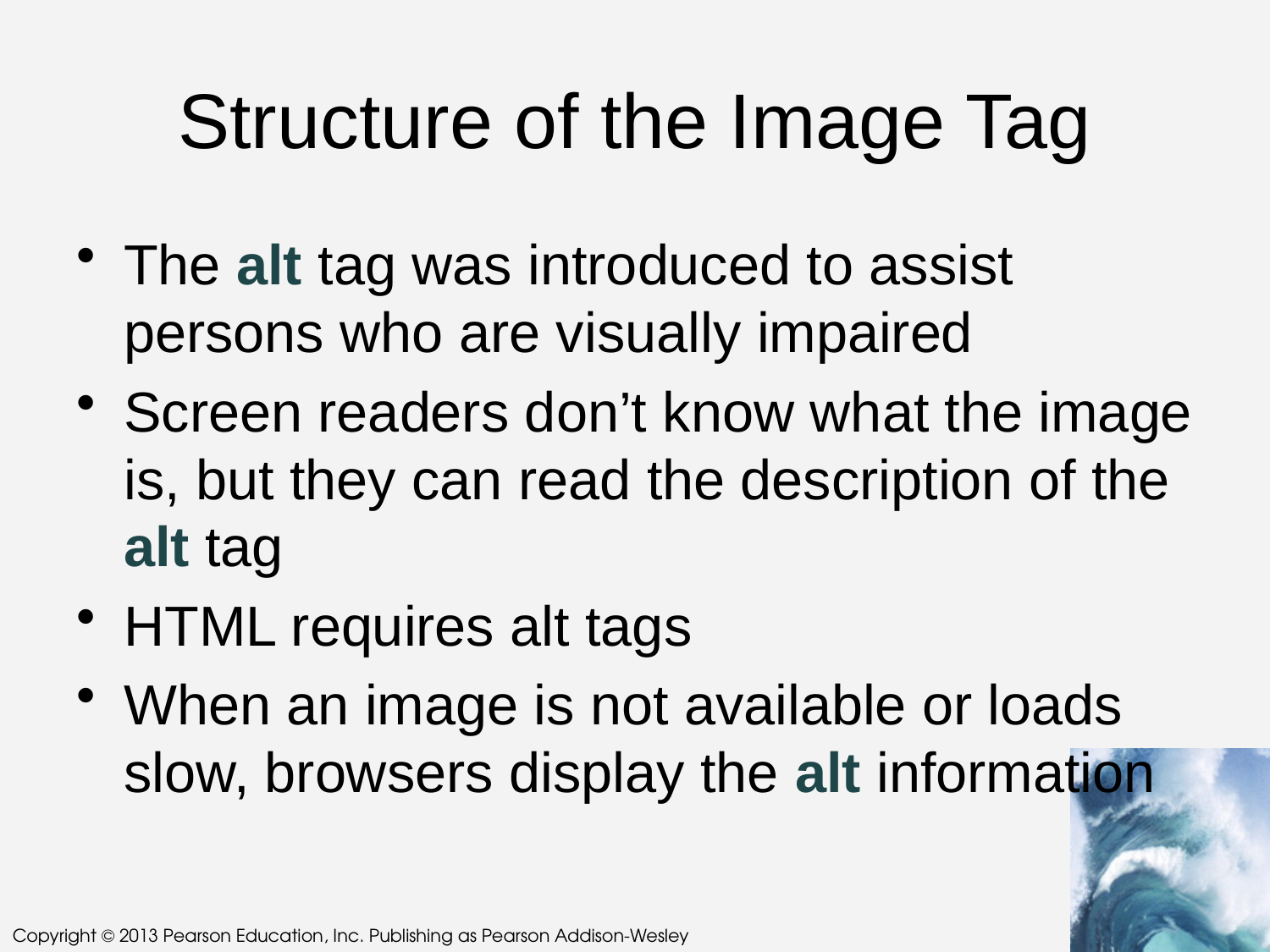

# Structure of the Image Tag
The alt tag was introduced to assist persons who are visually impaired
Screen readers don’t know what the image is, but they can read the description of the alt tag
HTML requires alt tags
When an image is not available or loads slow, browsers display the alt information